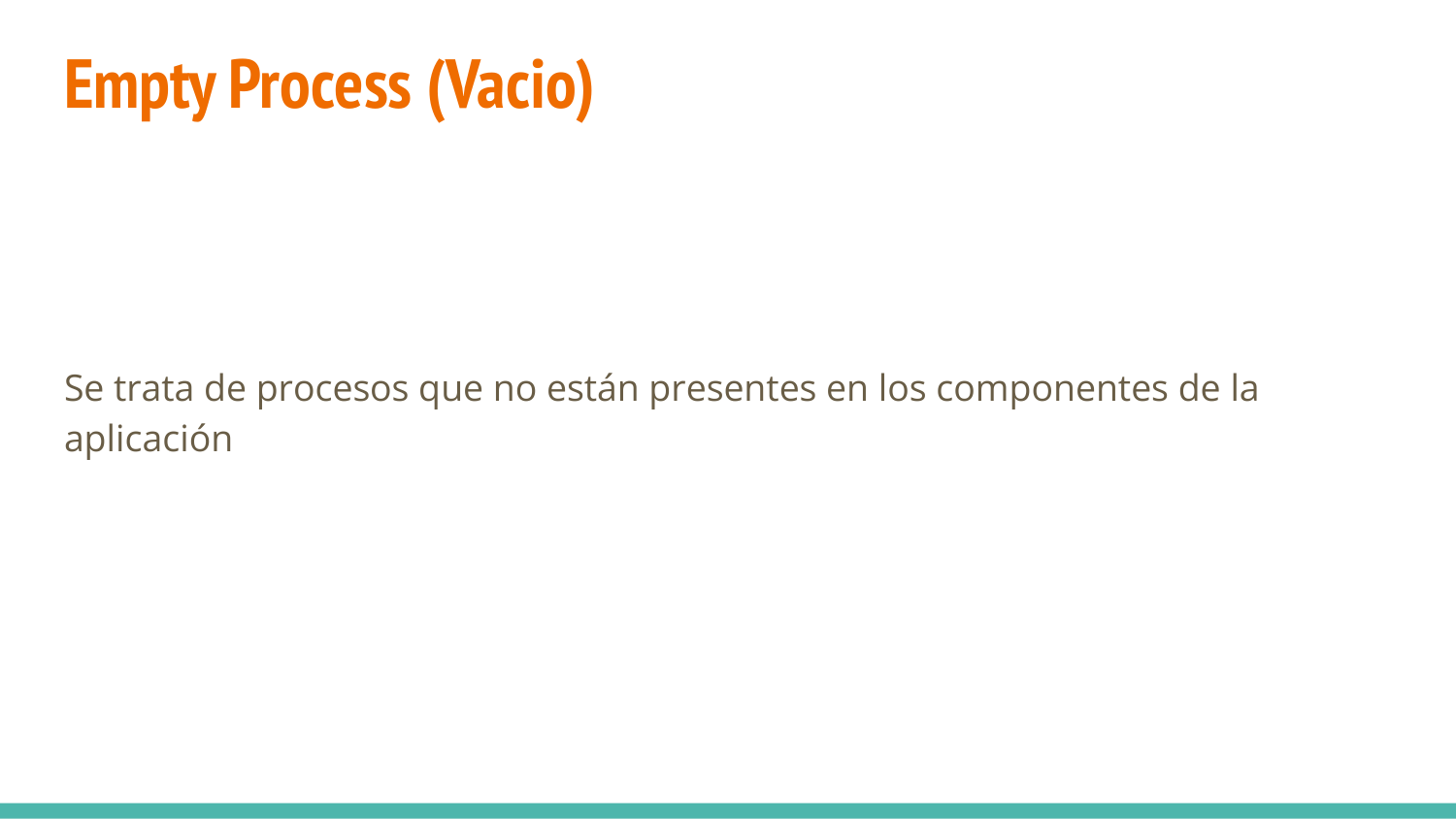

# Empty Process (Vacio)

Se trata de procesos que no están presentes en los componentes de la aplicación